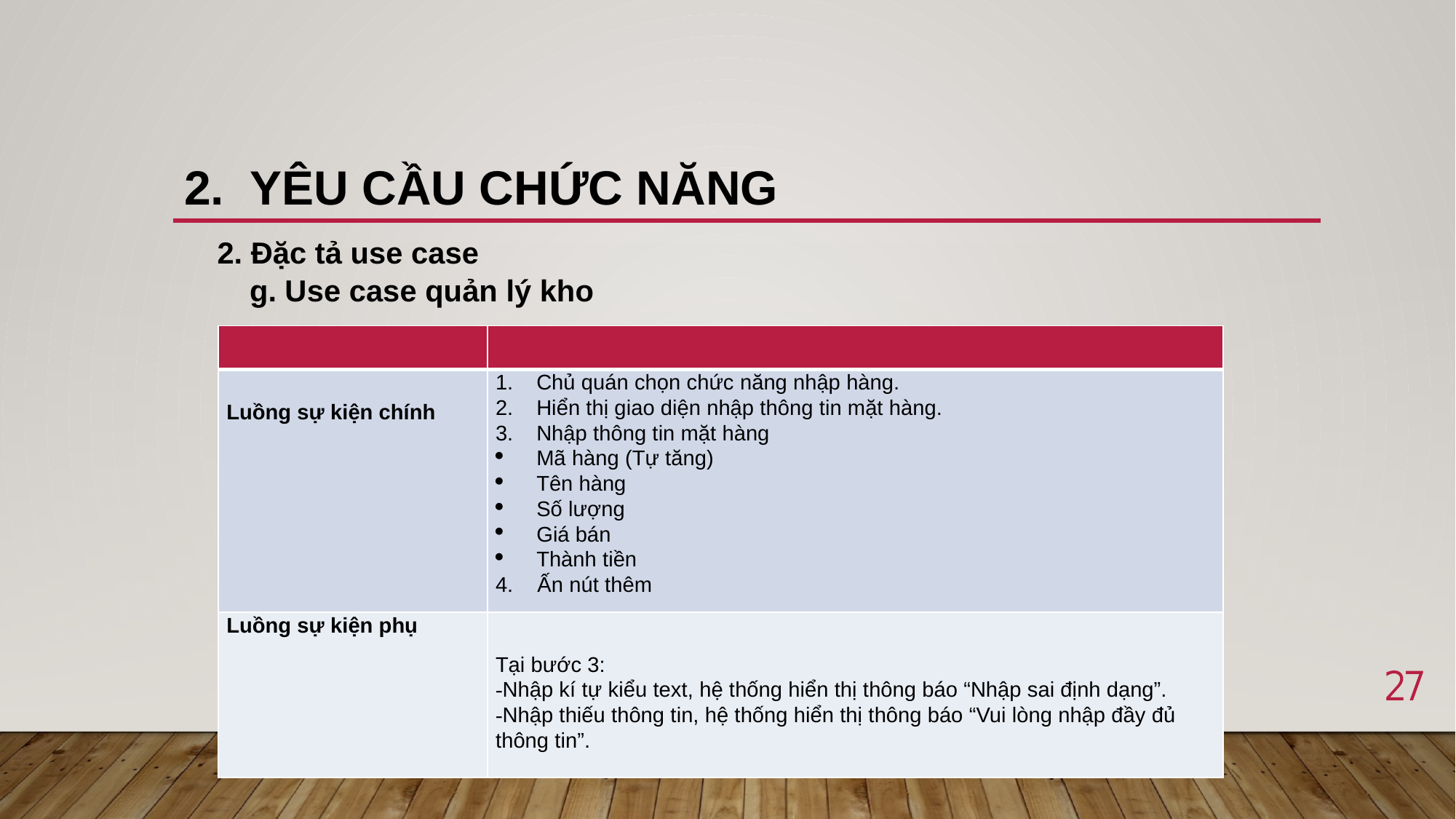

# 2.  Yêu cầu chức năng
2. Đặc tả use case
g. Use case quản lý kho
|  |  |
| --- | --- |
| Luồng sự kiện chính | Chủ quán chọn chức năng nhập hàng. Hiển thị giao diện nhập thông tin mặt hàng. Nhập thông tin mặt hàng Mã hàng (Tự tăng) Tên hàng Số lượng Giá bán Thành tiền 4. Ấn nút thêm |
| Luồng sự kiện phụ | Tại bước 3: Nhập kí tự kiểu text, hệ thống hiển thị thông báo “Nhập sai định dạng”. Nhập thiếu thông tin, hệ thống hiển thị thông báo “Vui lòng nhập đầy đủ thông tin”. |
27